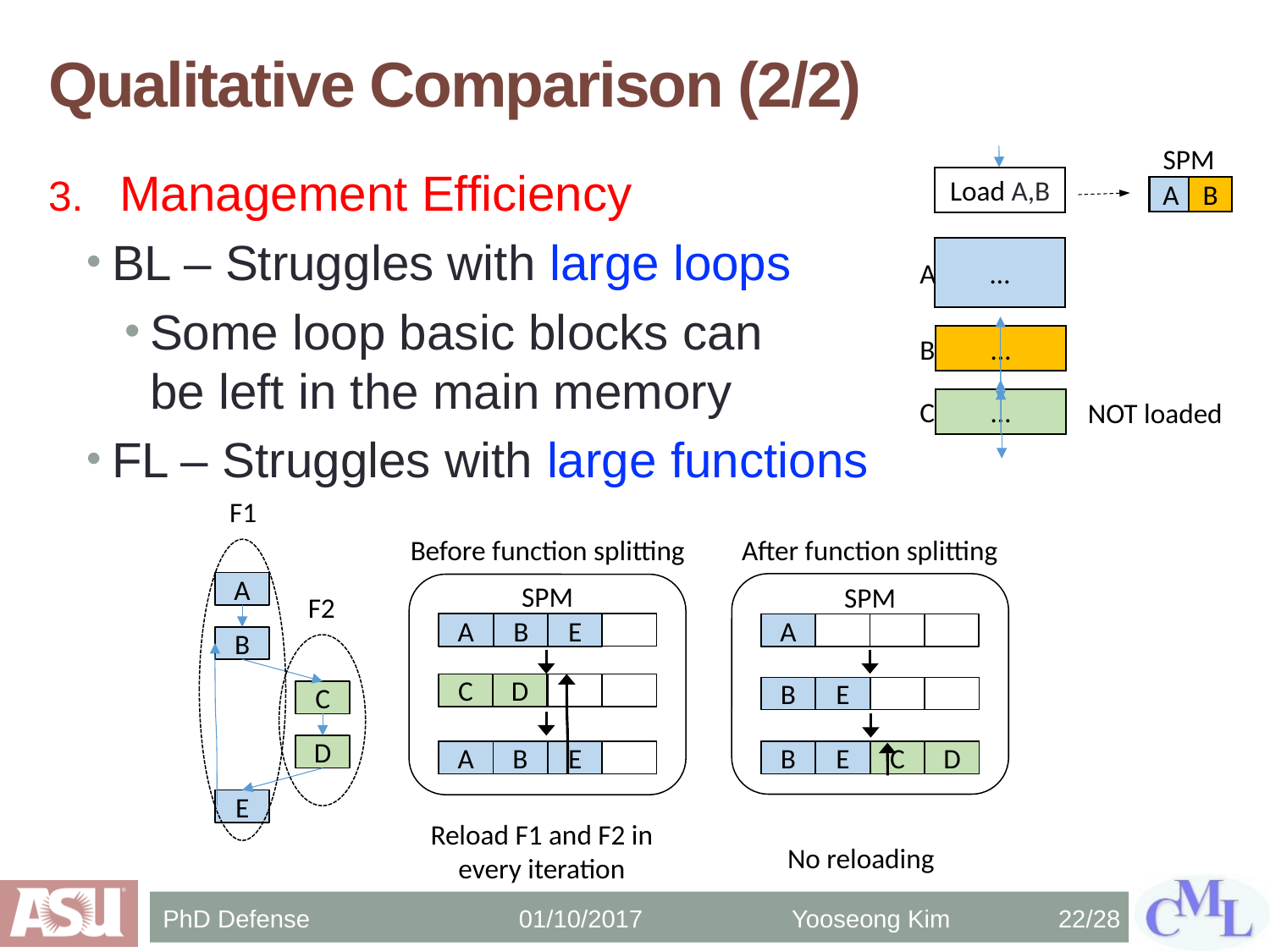

# Qualitative Comparison (2/2)
SPM
Load A,B
A
B
A
…
B
…
NOT loaded
C
…
Management Efficiency
BL – Struggles with large loops
Some loop basic blocks can
be left in the main memory
FL – Struggles with large functions
F1
After function splitting
Before function splitting

A
SPM
SPM

F2

A
E
B

A

B

C

D

B
E

C
D

B
E
C
D
A

B
E
E
Reload F1 and F2 in every iteration
No reloading
PhD Defense                              01/10/2017
Yooseong Kim